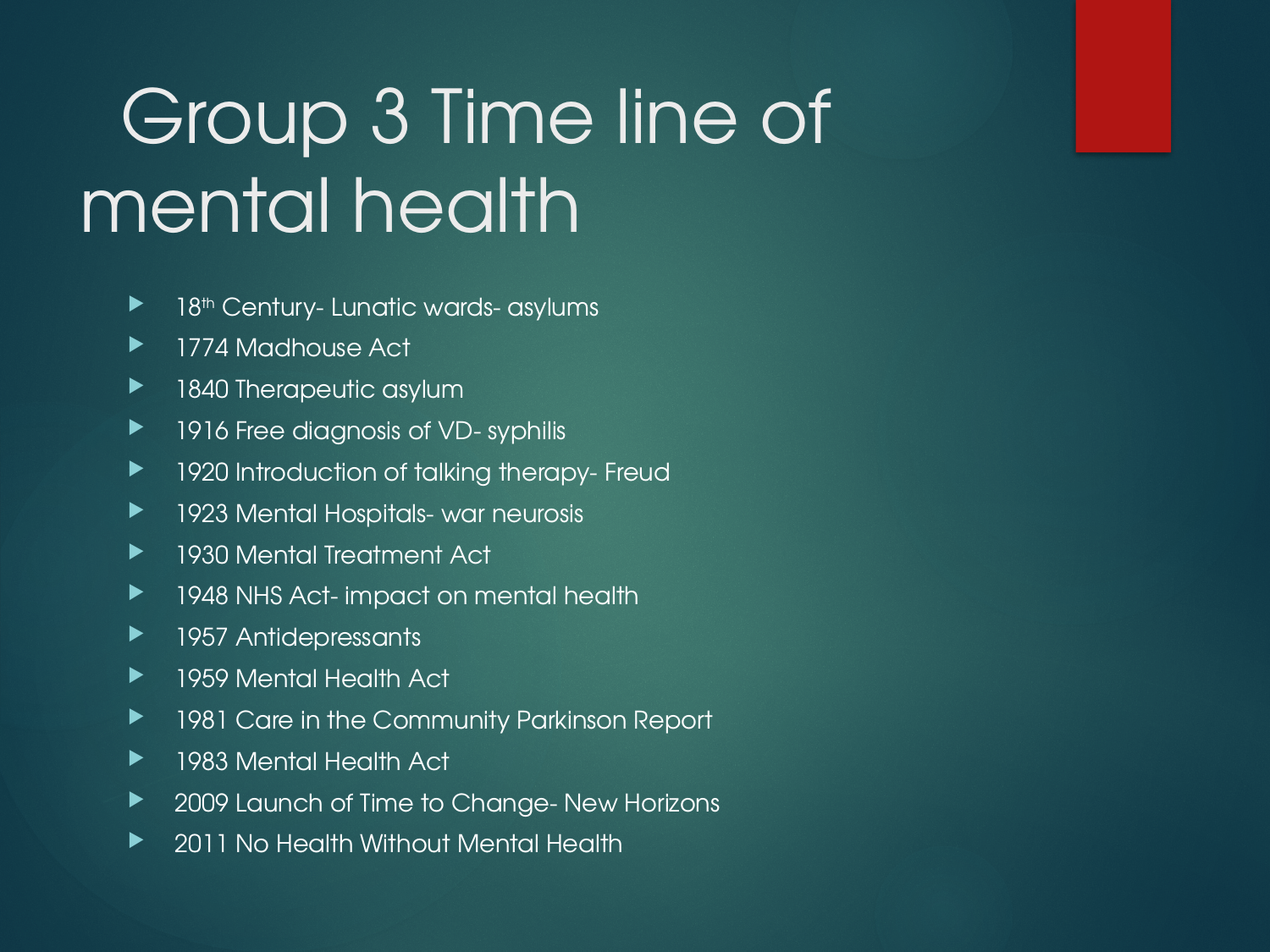

# Group 3 Time line of mental health
18th Century- Lunatic wards- asylums
1774 Madhouse Act
1840 Therapeutic asylum
1916 Free diagnosis of VD- syphilis
1920 Introduction of talking therapy- Freud
1923 Mental Hospitals- war neurosis
1930 Mental Treatment Act
1948 NHS Act- impact on mental health
1957 Antidepressants
1959 Mental Health Act
1981 Care in the Community Parkinson Report
1983 Mental Health Act
2009 Launch of Time to Change- New Horizons
2011 No Health Without Mental Health